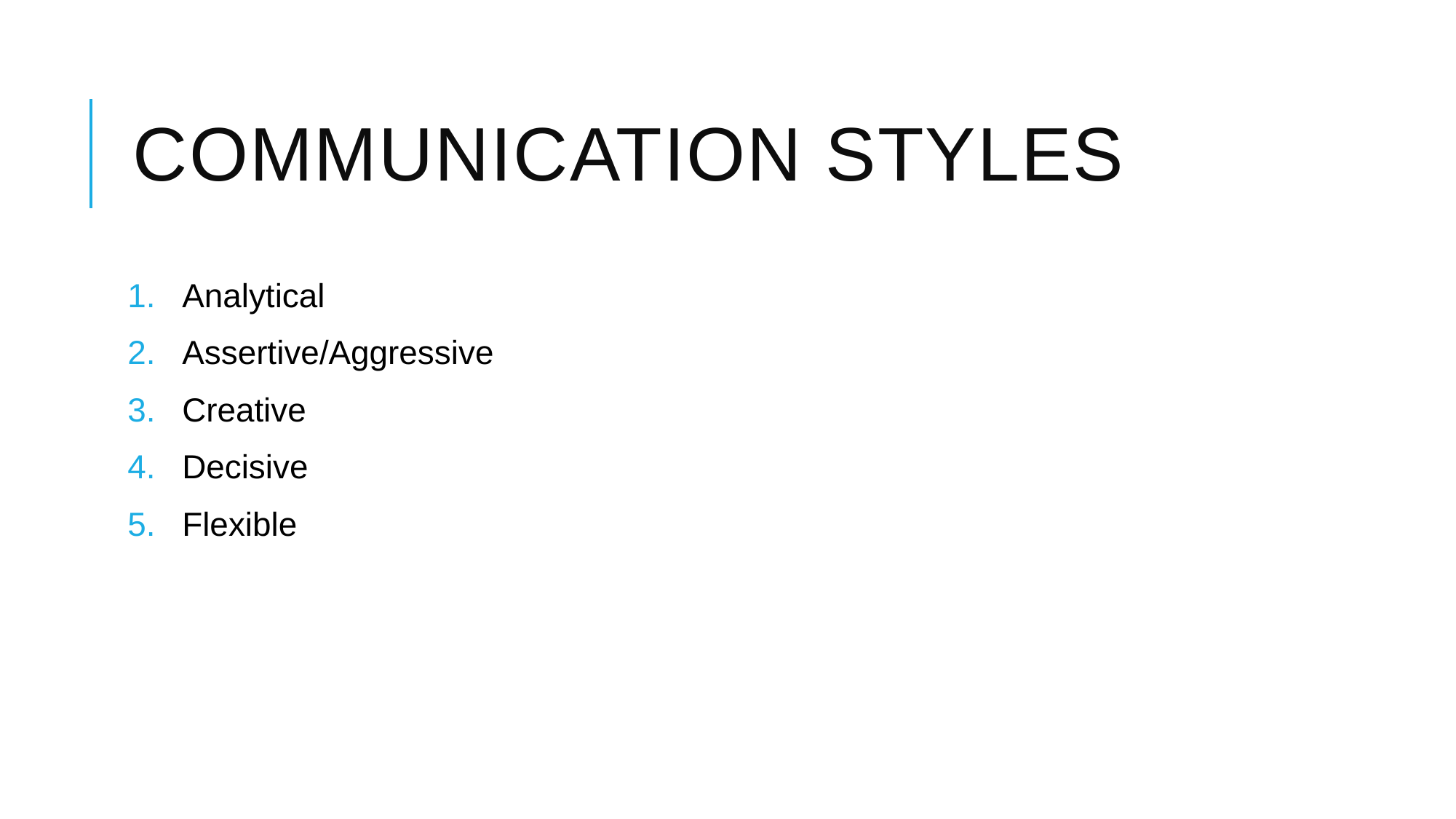

# Communication Styles
Analytical
Assertive/Aggressive
Creative
Decisive
Flexible